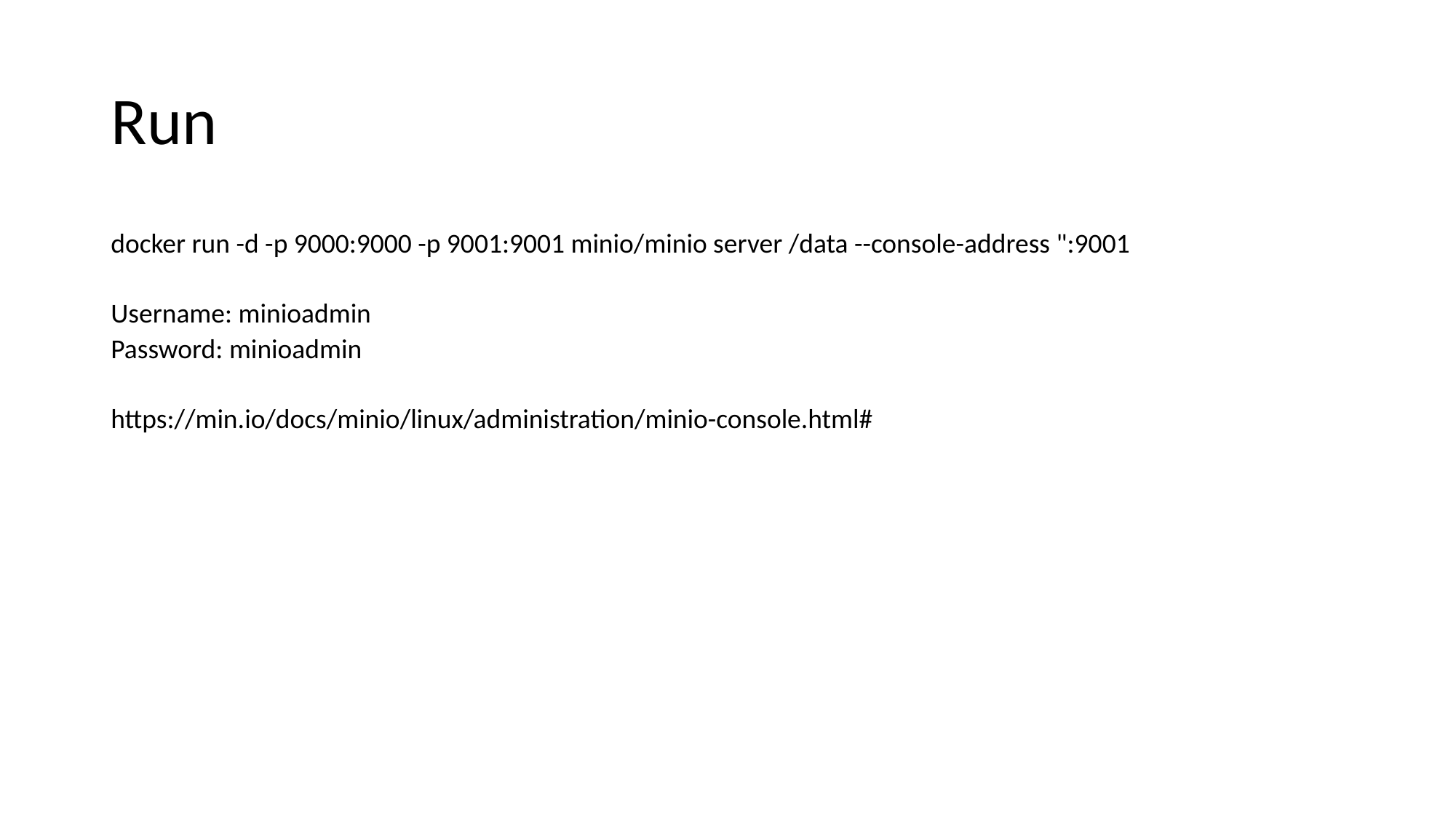

# Run
docker run -d -p 9000:9000 -p 9001:9001 minio/minio server /data --console-address ":9001
Username: minioadmin
Password: minioadmin
https://min.io/docs/minio/linux/administration/minio-console.html#